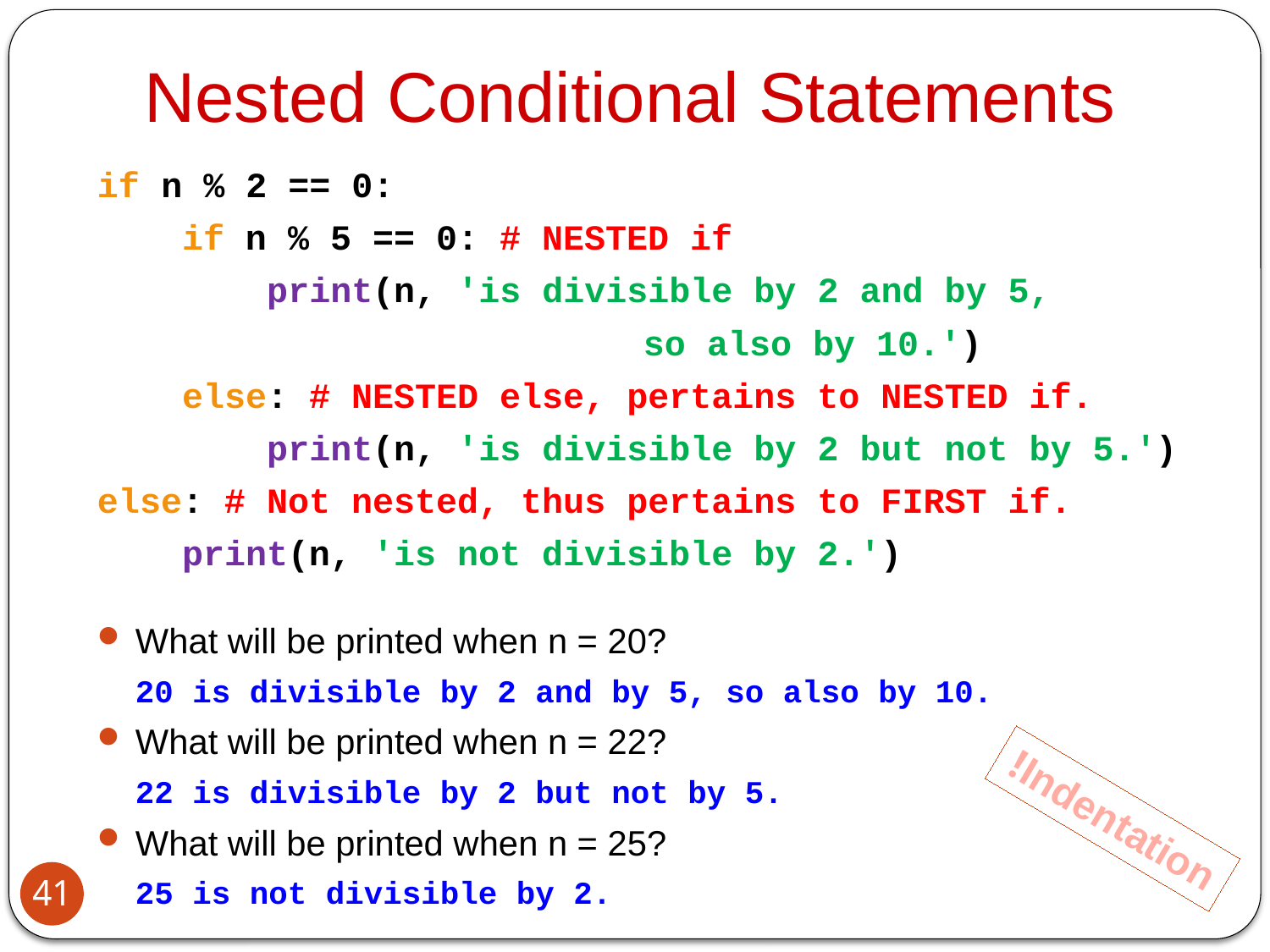

Nested Conditional Statements
if n % 2 == 0:
    if n % 5 == 0: # NESTED if
        print(n, 'is divisible by 2 and by 5,
					so also by 10.')
    else: # NESTED else, pertains to NESTED if.
        print(n, 'is divisible by 2 but not by 5.')
else: # Not nested, thus pertains to FIRST if.
    print(n, 'is not divisible by 2.')

What will be printed when n = 20?
	20 is divisible by 2 and by 5, so also by 10.
What will be printed when n = 22?
	22 is divisible by 2 but not by 5.
What will be printed when n = 25?
	25 is not divisible by 2.

Indentation!
41